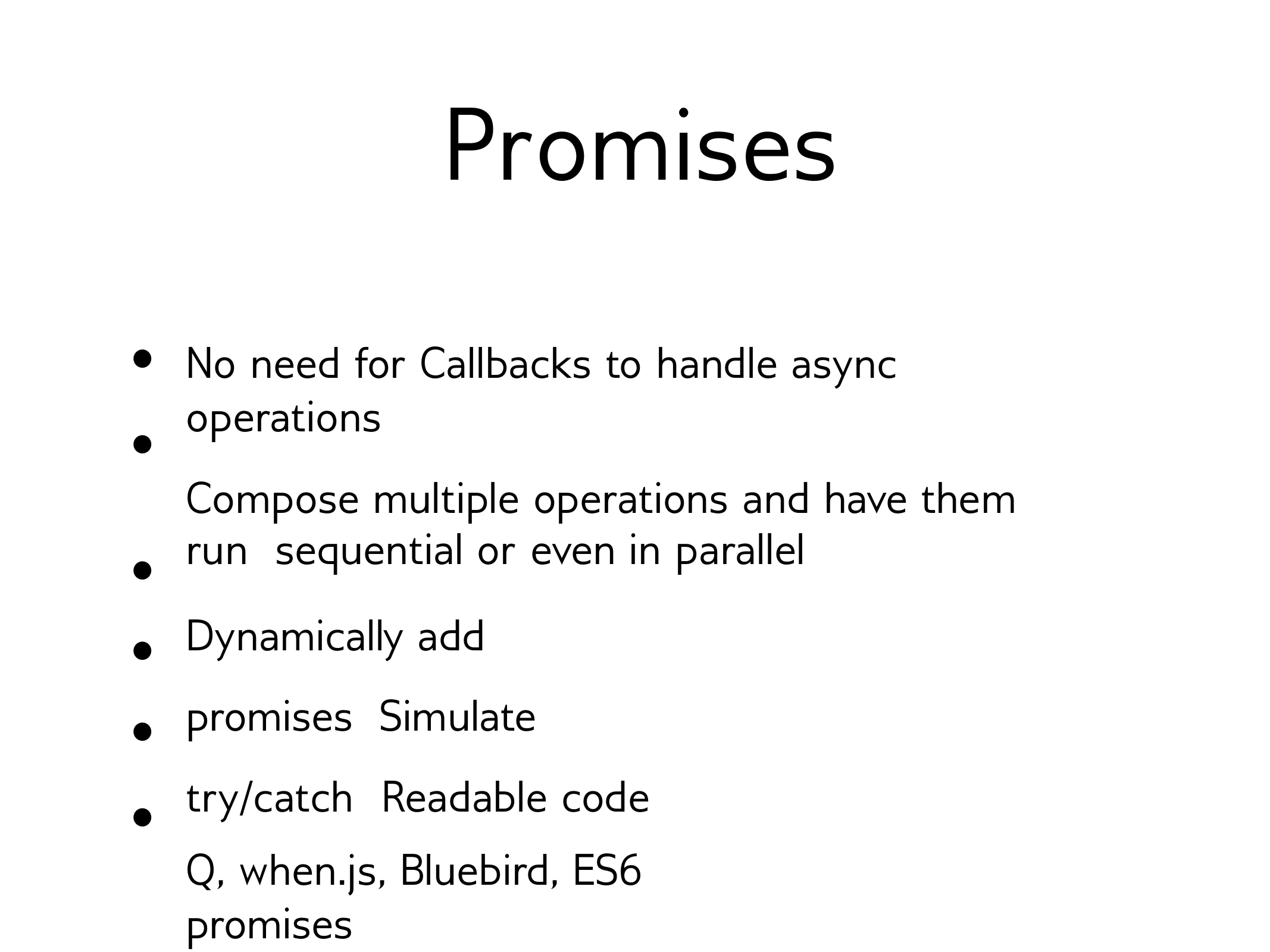

# Promises
•
•
•
•
•
•
No need for Callbacks to handle async operations
Compose multiple operations and have them run  sequential or even in parallel
Dynamically add promises  Simulate try/catch  Readable code
Q, when.js, Bluebird, ES6 promises